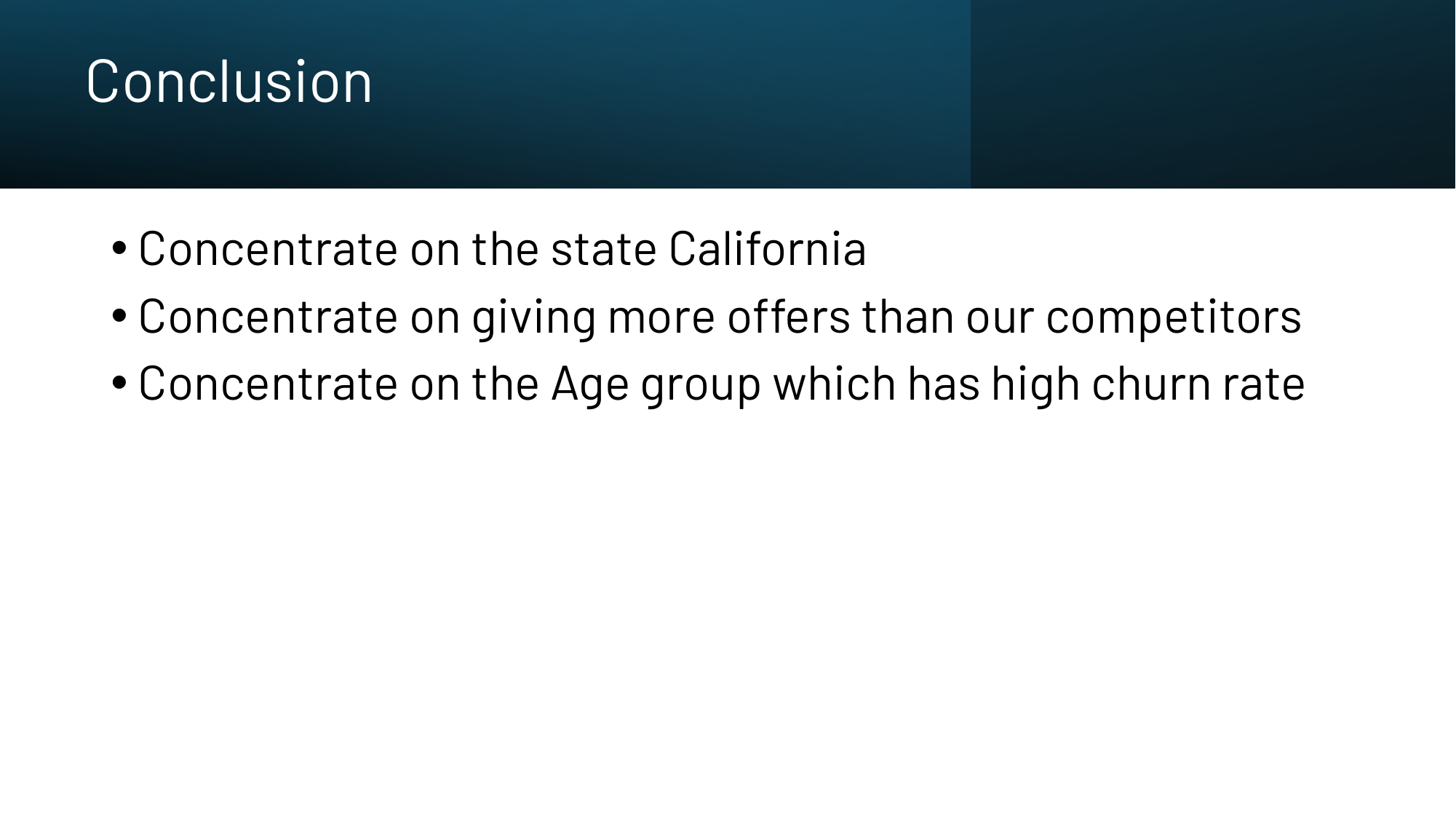

# Conclusion
Concentrate on the state California
Concentrate on giving more offers than our competitors
Concentrate on the Age group which has high churn rate